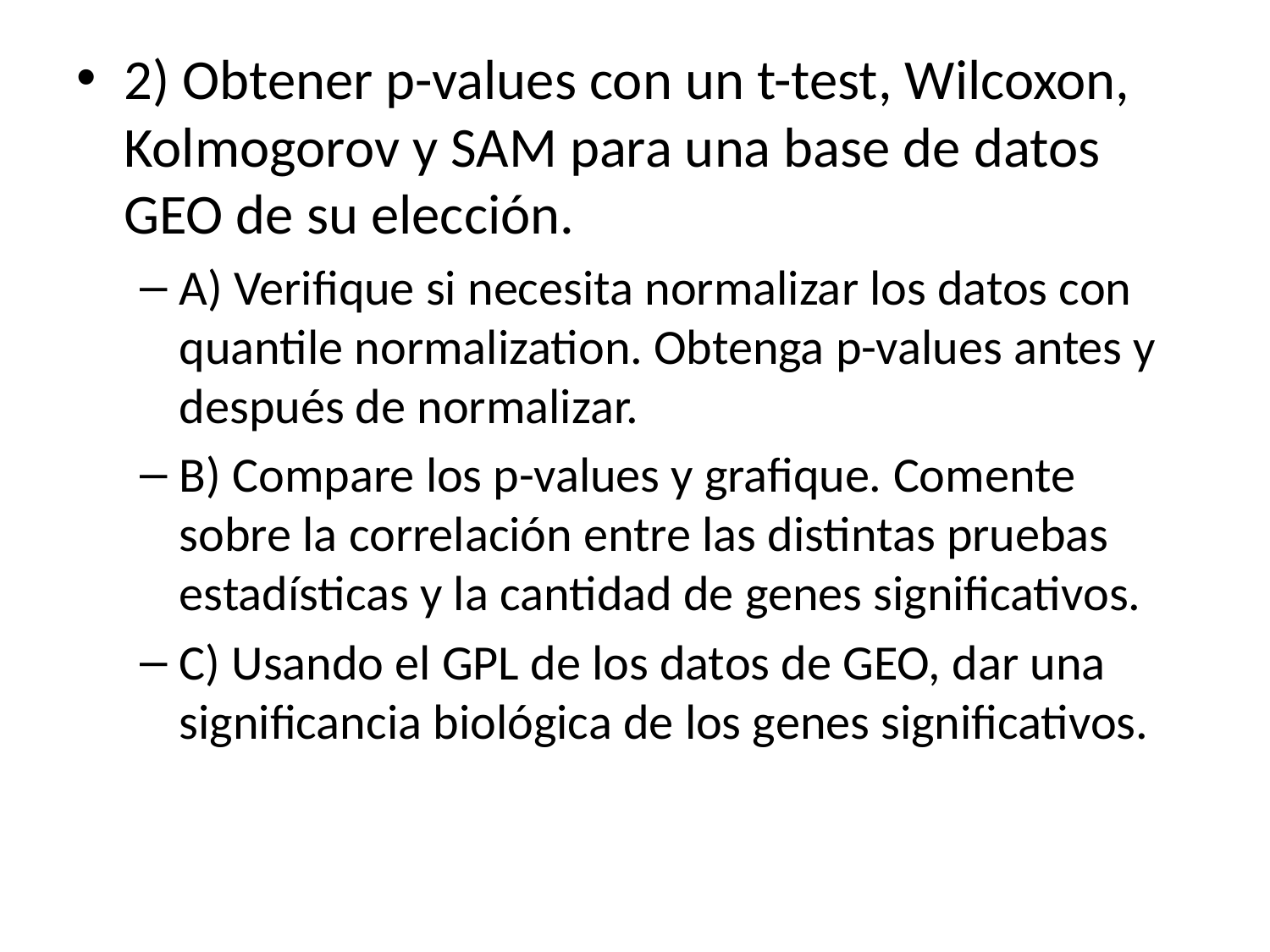

2) Obtener p-values con un t-test, Wilcoxon, Kolmogorov y SAM para una base de datos GEO de su elección.
A) Verifique si necesita normalizar los datos con quantile normalization. Obtenga p-values antes y después de normalizar.
B) Compare los p-values y grafique. Comente sobre la correlación entre las distintas pruebas estadísticas y la cantidad de genes significativos.
C) Usando el GPL de los datos de GEO, dar una significancia biológica de los genes significativos.